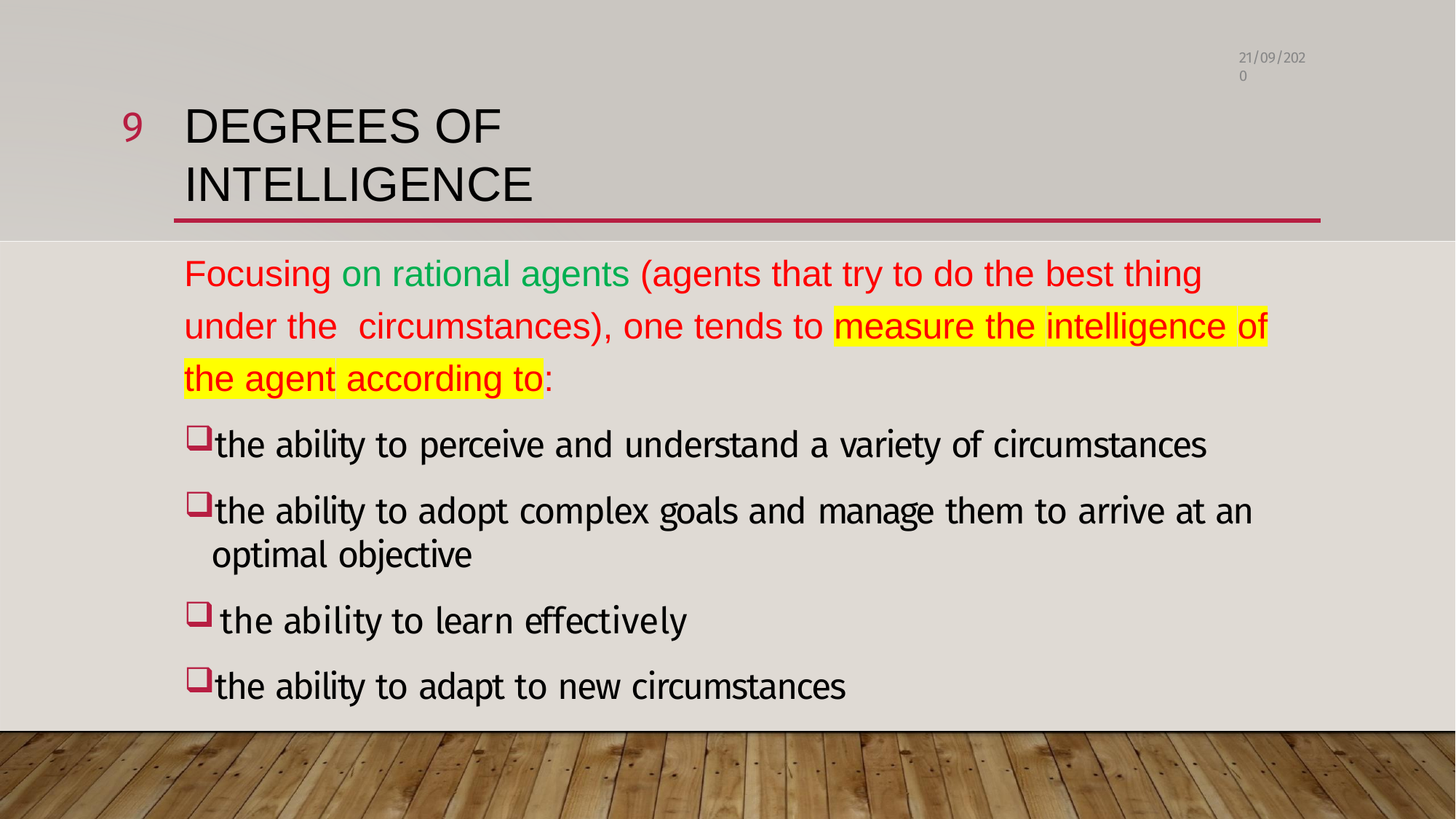

21/09/2020
# DEGREES OF INTELLIGENCE
9
Focusing on rational agents (agents that try to do the best thing under the  circumstances), one tends to measure the intelligence of the agent according to:
the ability to perceive and understand a variety of circumstances
the ability to adopt complex goals and manage them to arrive at an optimal objective
the ability to learn effectively
the ability to adapt to new circumstances